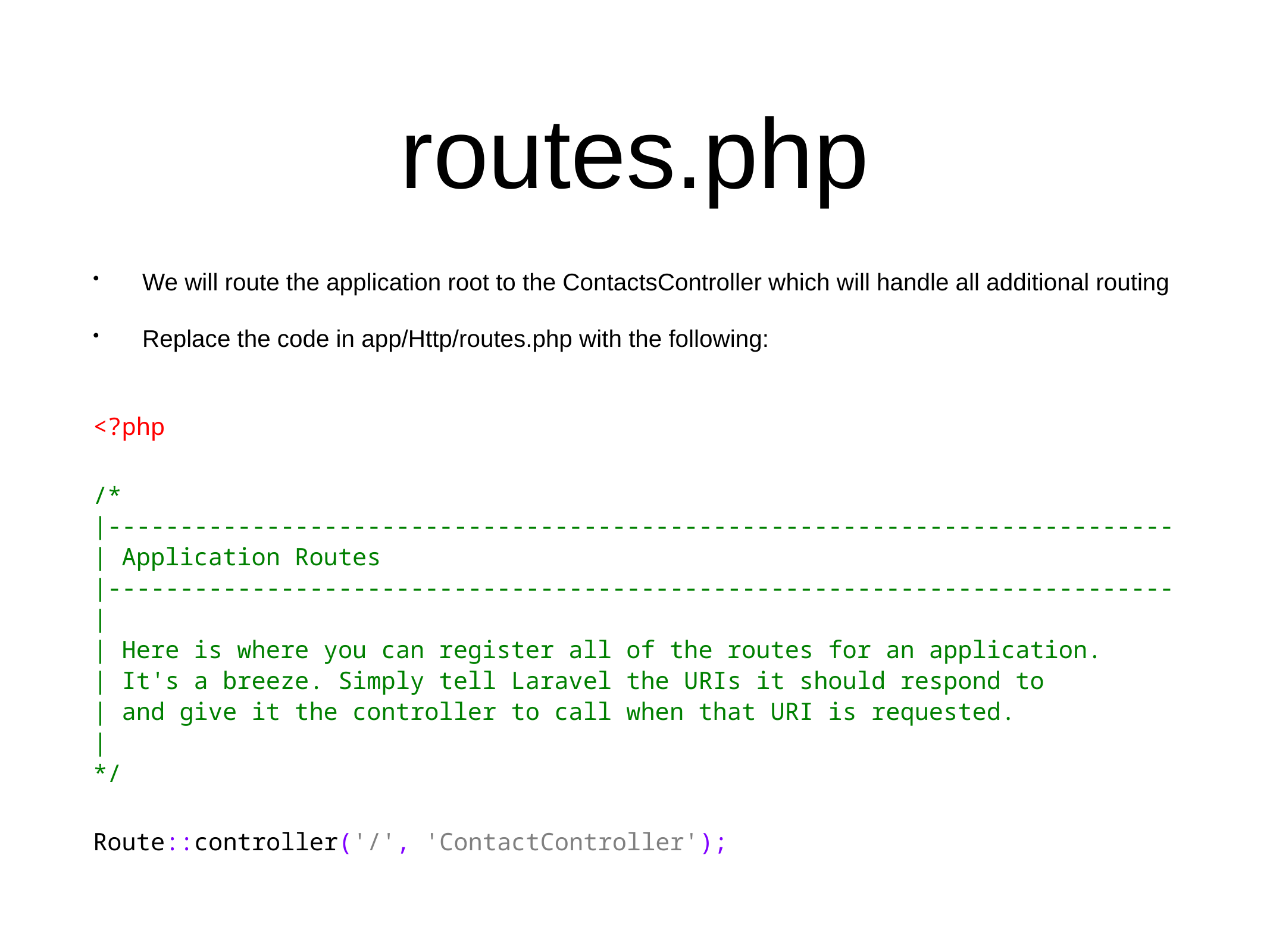

# routes.php
We will route the application root to the ContactsController which will handle all additional routing
Replace the code in app/Http/routes.php with the following:

<?php

/*
|--------------------------------------------------------------------------
| Application Routes
|--------------------------------------------------------------------------
|
| Here is where you can register all of the routes for an application.
| It's a breeze. Simply tell Laravel the URIs it should respond to
| and give it the controller to call when that URI is requested.
|
*/

Route::controller('/', 'ContactController');